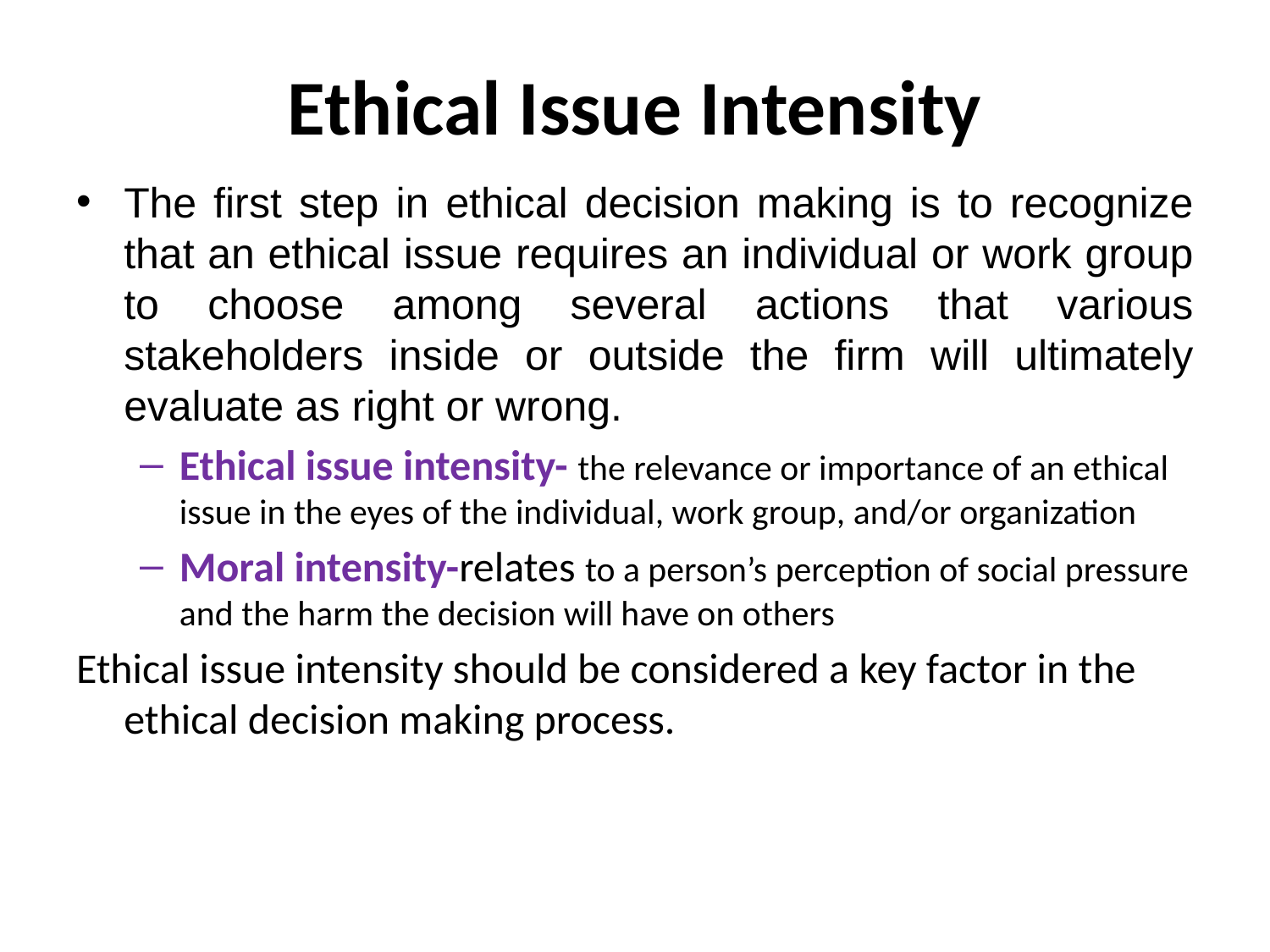

# Ethical Issue Intensity
The first step in ethical decision making is to recognize that an ethical issue requires an individual or work group to choose among several actions that various stakeholders inside or outside the firm will ultimately evaluate as right or wrong.
Ethical issue intensity- the relevance or importance of an ethical issue in the eyes of the individual, work group, and/or organization
Moral intensity-relates to a person’s perception of social pressure and the harm the decision will have on others
Ethical issue intensity should be considered a key factor in the ethical decision making process.